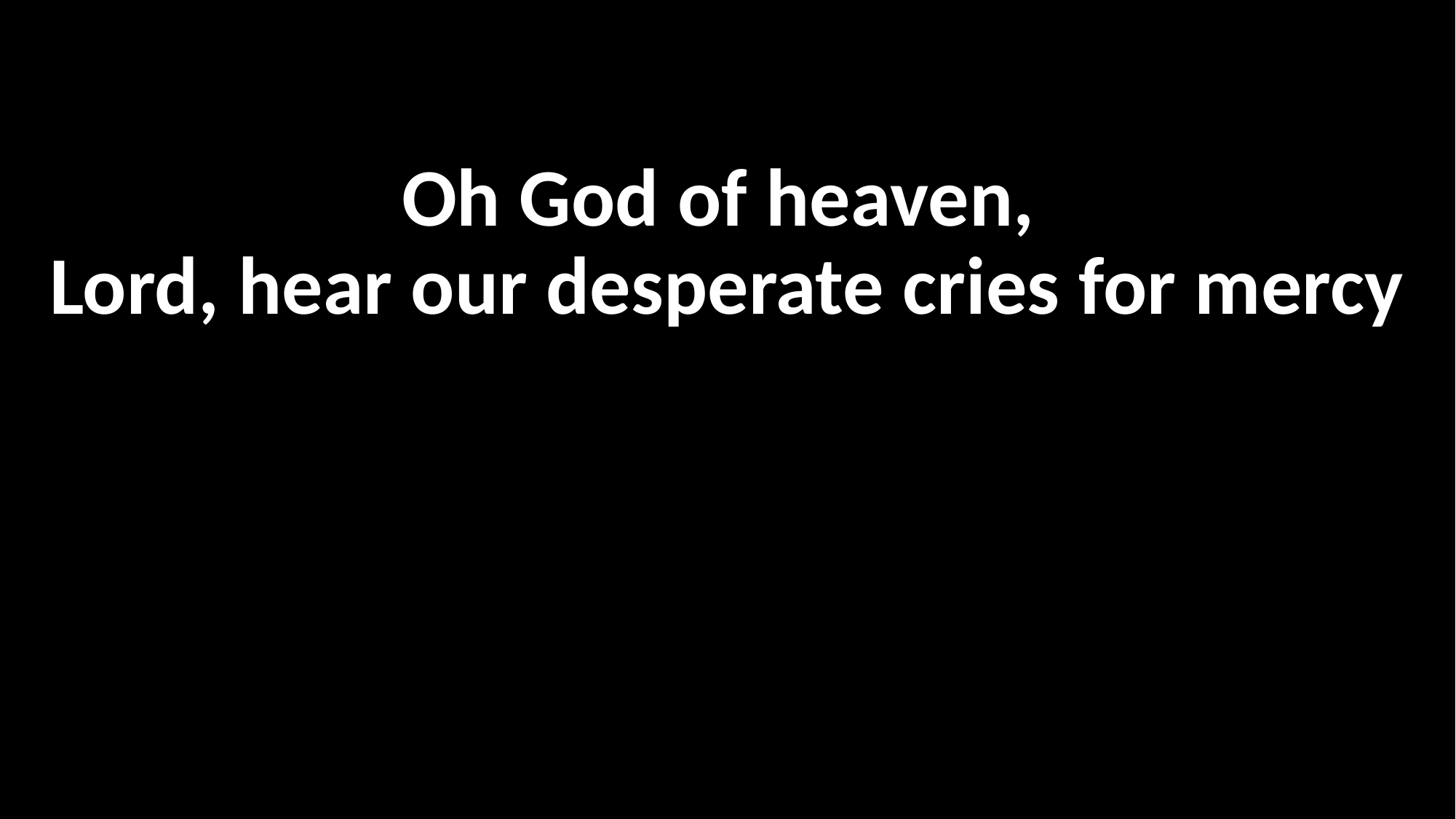

Oh God of heaven,
Lord, hear our desperate cries for mercy